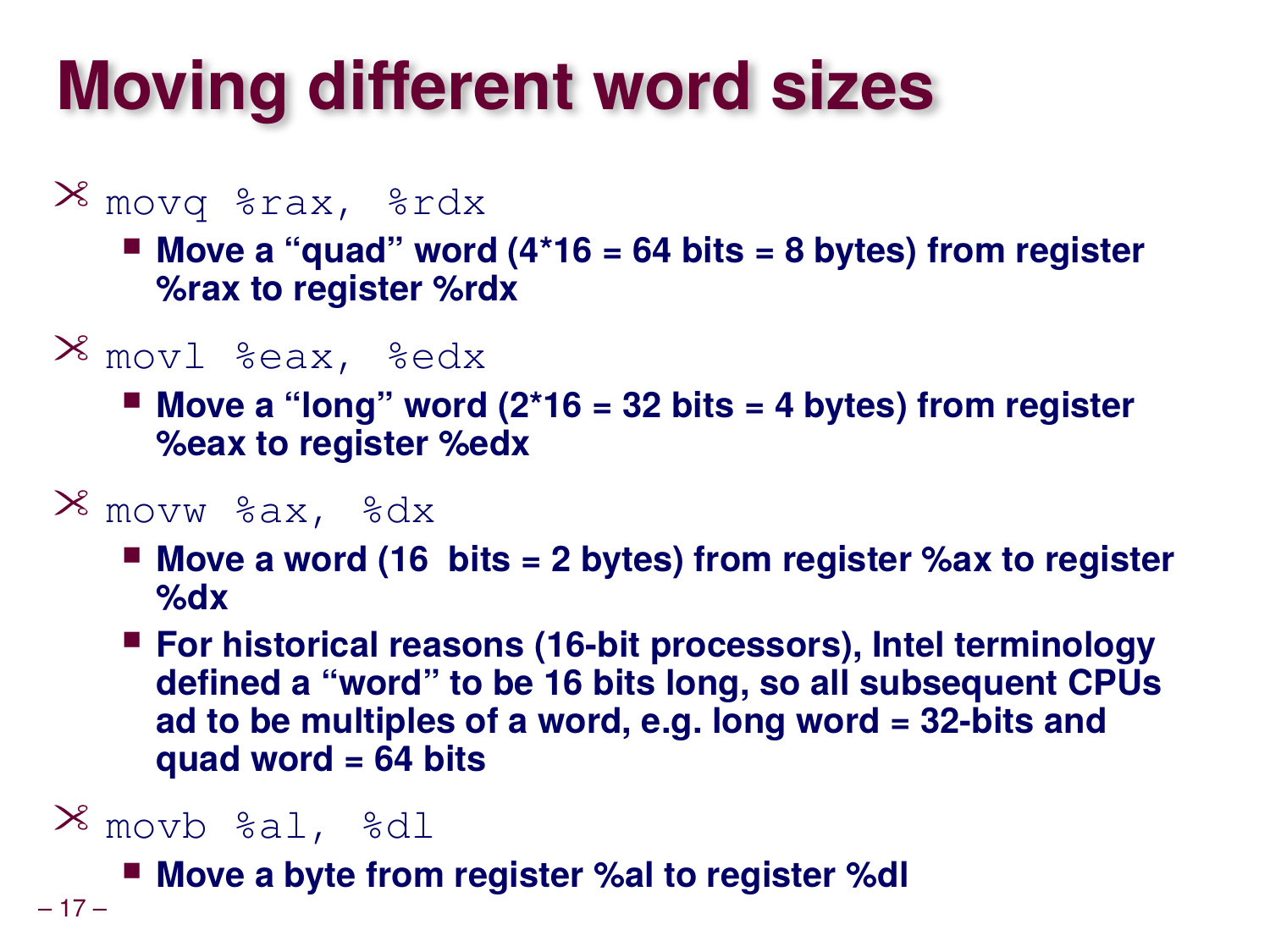

# Moving different word sizes
movq %rax, %rdx
Move a “quad” word (4*16 = 64 bits = 8 bytes) from register %rax to register %rdx
movl %eax, %edx
Move a “long” word (2*16 = 32 bits = 4 bytes) from register %eax to register %edx
movw %ax, %dx
Move a word (16  bits = 2 bytes) from register %ax to register %dx
For historical reasons (16-bit processors), Intel terminology defined a “word” to be 16 bits long, so all subsequent CPUs ad to be multiples of a word, e.g. long word = 32-bits and quad word = 64 bits
movb %al, %dl
Move a byte from register %al to register %dl